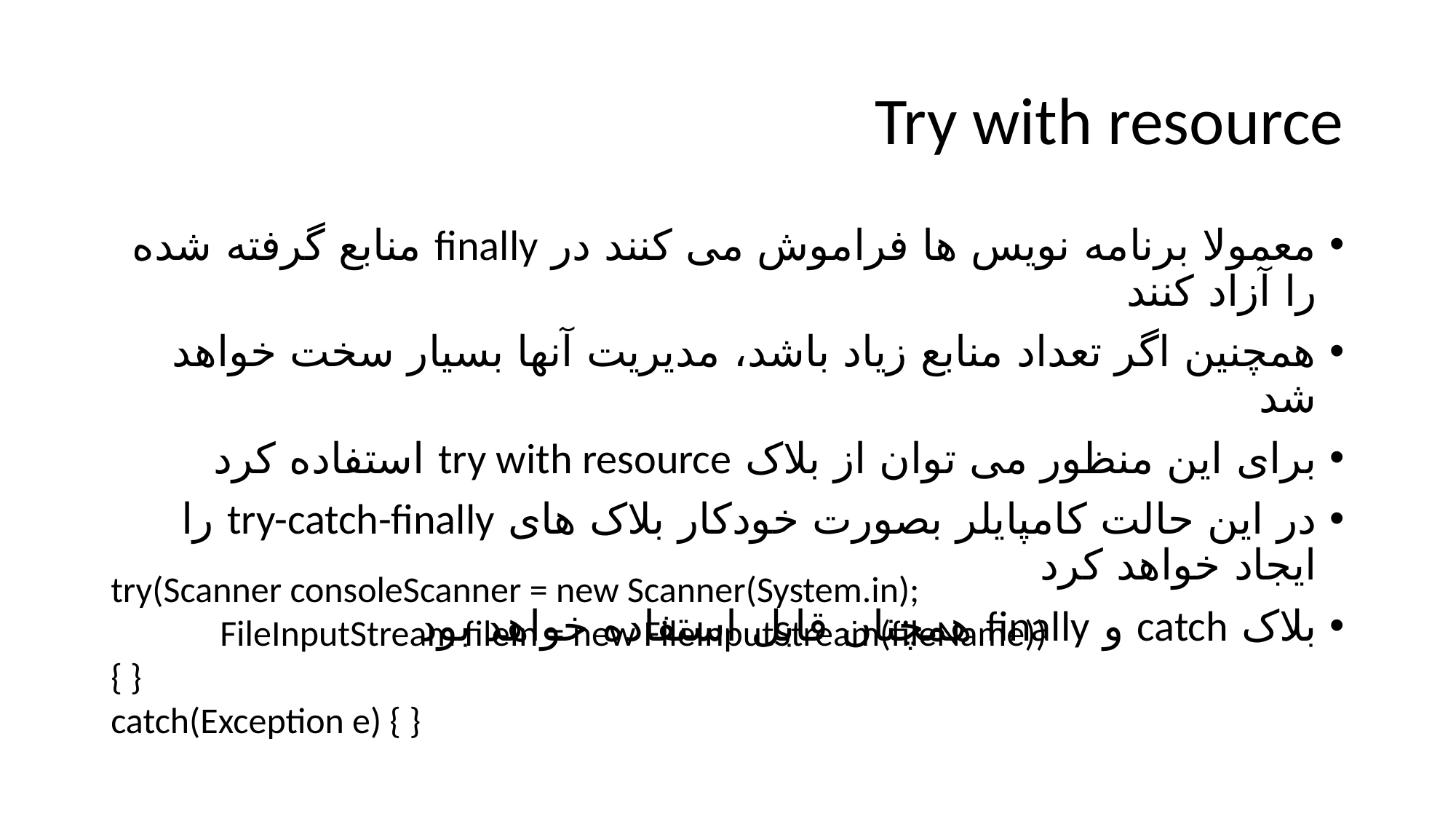

# Try with resource
معمولا برنامه نویس ها فراموش می کنند در finally منابع گرفته شده را آزاد کنند
همچنین اگر تعداد منابع زیاد باشد، مدیریت آنها بسیار سخت خواهد شد
برای این منظور می توان از بلاک try with resource استفاده کرد
در این حالت کامپایلر بصورت خودکار بلاک های try-catch-finally را ایجاد خواهد کرد
بلاک catch و finally همچنان قابل استفاده خواهد بود

try(Scanner consoleScanner = new Scanner(System.in);
	FileInputStream fileIn = new FileInputStream(fileName))
{ }
catch(Exception e) { }